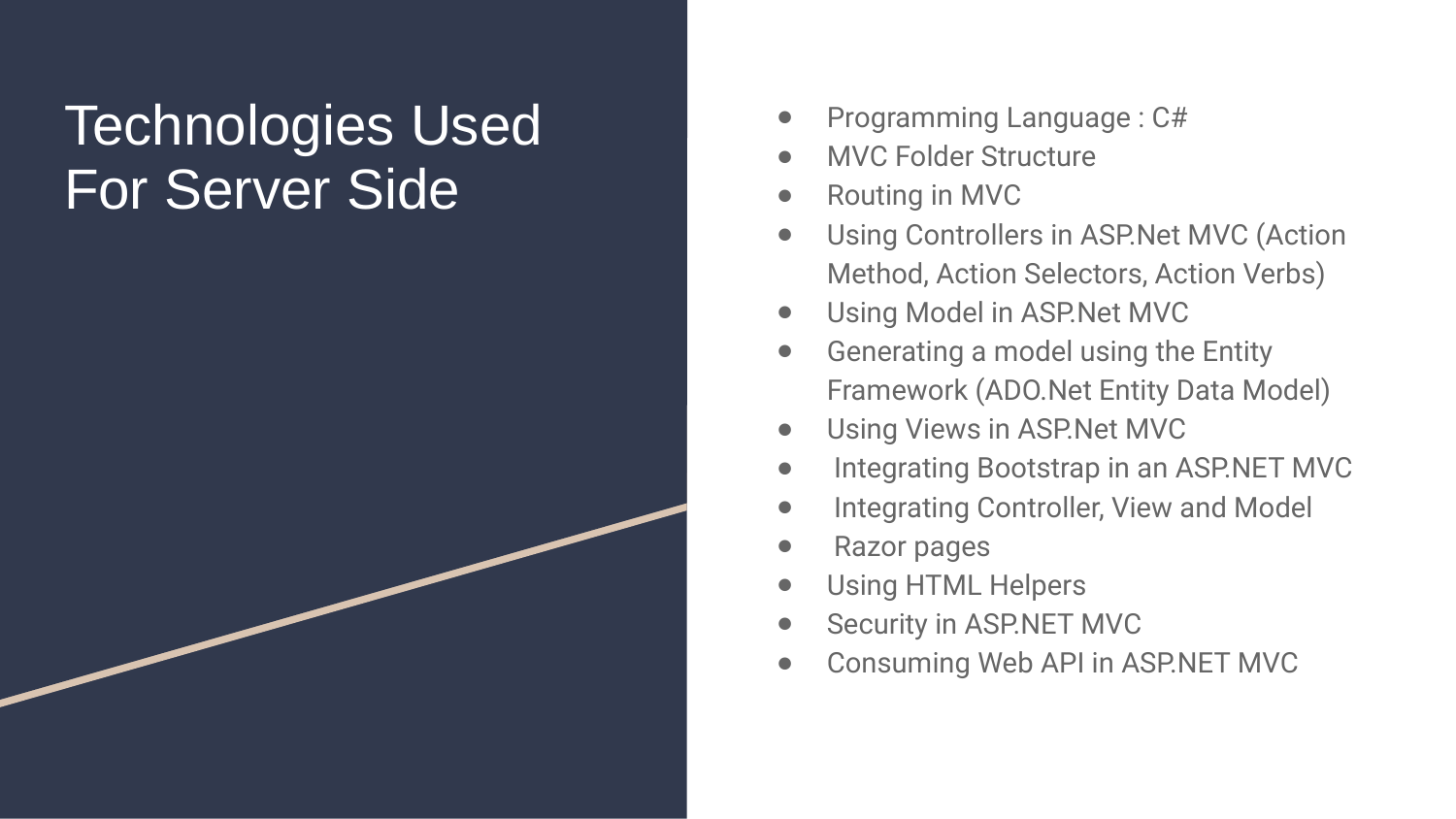

# Technologies Used For Server Side
Programming Language : C#
MVC Folder Structure
Routing in MVC
Using Controllers in ASP.Net MVC (Action Method, Action Selectors, Action Verbs)
Using Model in ASP.Net MVC
Generating a model using the Entity Framework (ADO.Net Entity Data Model)
Using Views in ASP.Net MVC
 Integrating Bootstrap in an ASP.NET MVC
 Integrating Controller, View and Model
 Razor pages
Using HTML Helpers
Security in ASP.NET MVC
Consuming Web API in ASP.NET MVC